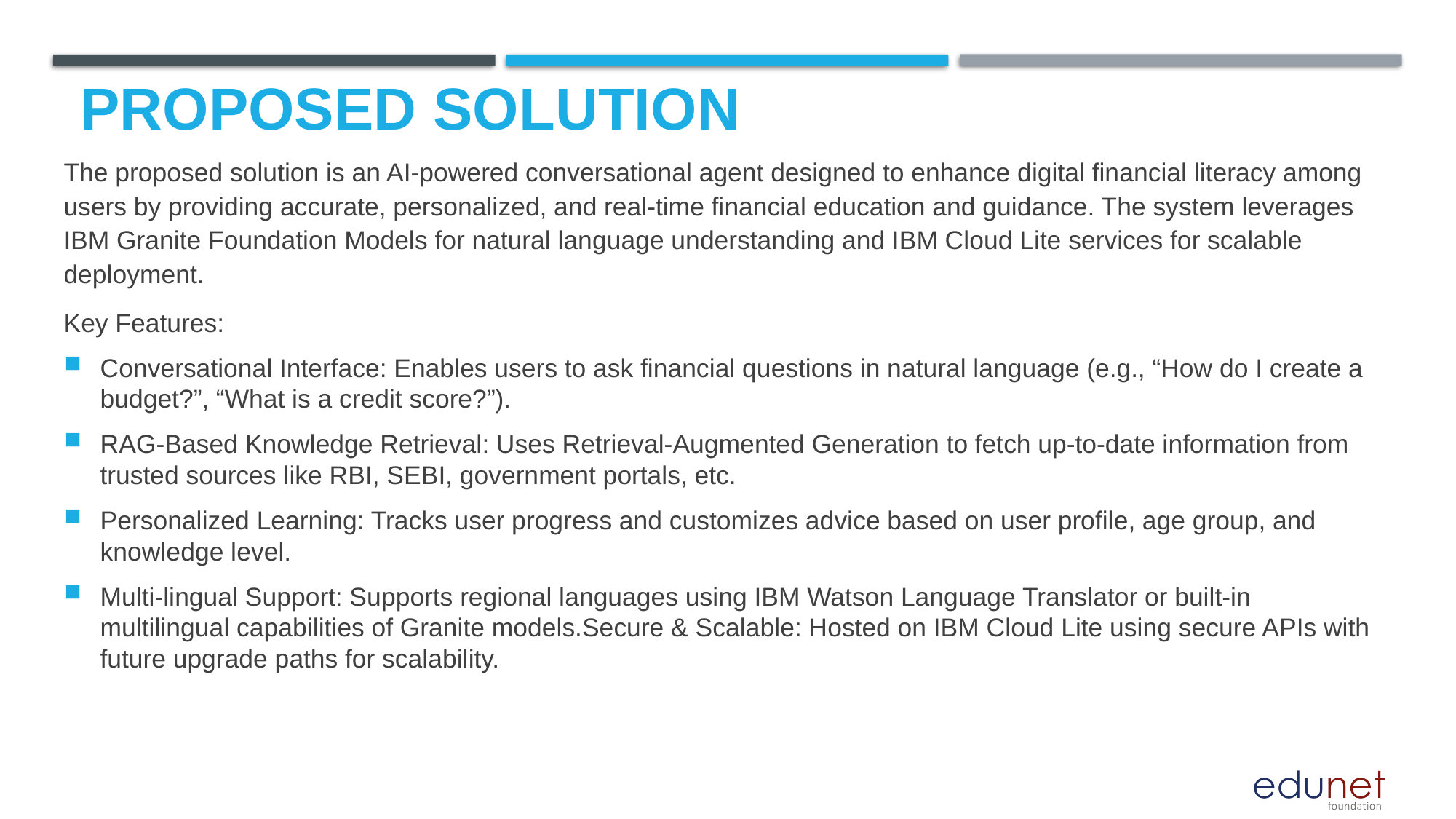

# Proposed Solution
The proposed solution is an AI-powered conversational agent designed to enhance digital financial literacy among users by providing accurate, personalized, and real-time financial education and guidance. The system leverages IBM Granite Foundation Models for natural language understanding and IBM Cloud Lite services for scalable deployment.
Key Features:
Conversational Interface: Enables users to ask financial questions in natural language (e.g., “How do I create a budget?”, “What is a credit score?”).
RAG-Based Knowledge Retrieval: Uses Retrieval-Augmented Generation to fetch up-to-date information from trusted sources like RBI, SEBI, government portals, etc.
Personalized Learning: Tracks user progress and customizes advice based on user profile, age group, and knowledge level.
Multi-lingual Support: Supports regional languages using IBM Watson Language Translator or built-in multilingual capabilities of Granite models.Secure & Scalable: Hosted on IBM Cloud Lite using secure APIs with future upgrade paths for scalability.